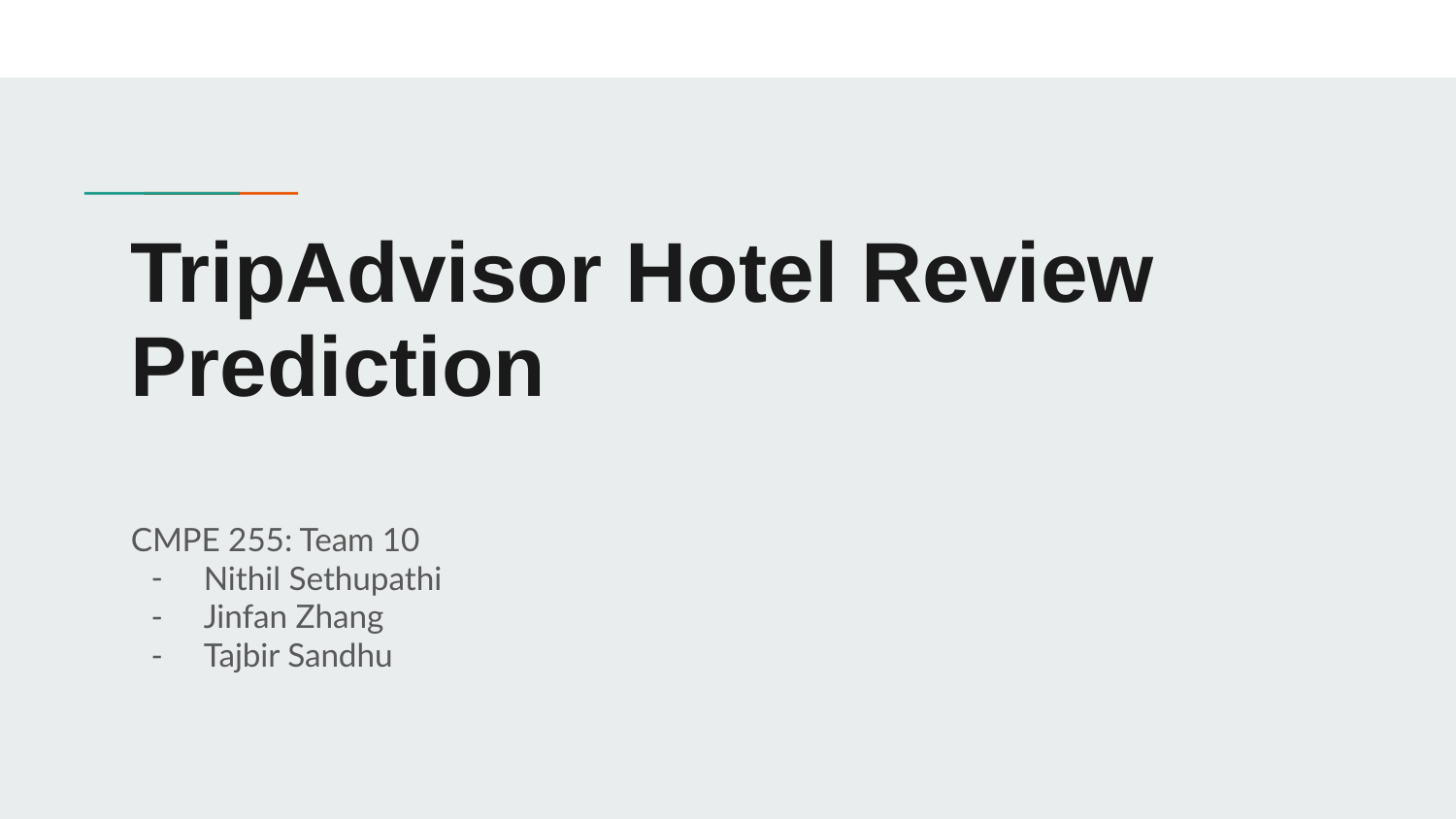

# TripAdvisor Hotel Review Prediction
CMPE 255: Team 10
Nithil Sethupathi
Jinfan Zhang
Tajbir Sandhu